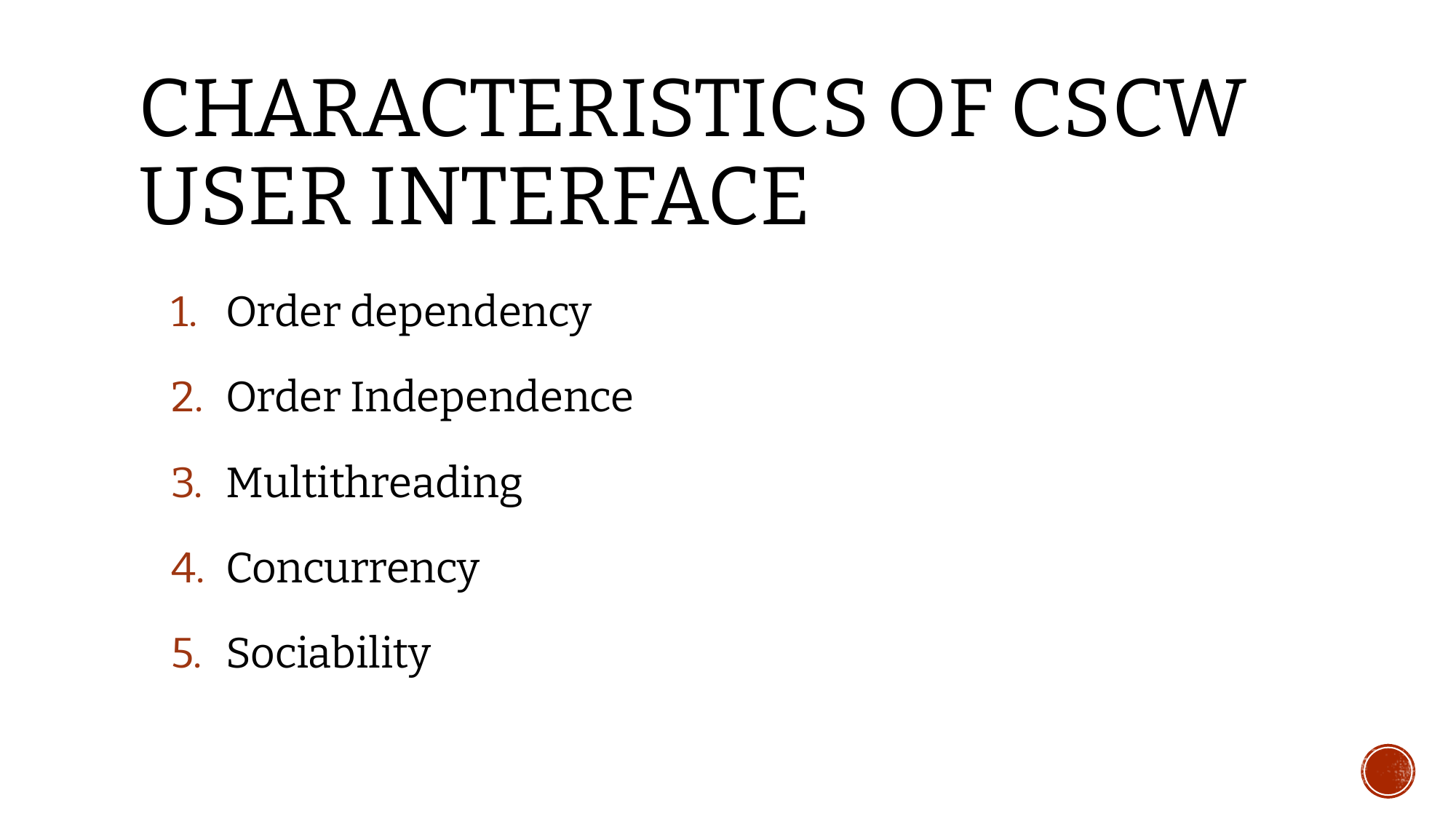

# CHARACTERISTICS OF CSCW USER INTERFACE
Order dependency
Order Independence
Multithreading
Concurrency
Sociability